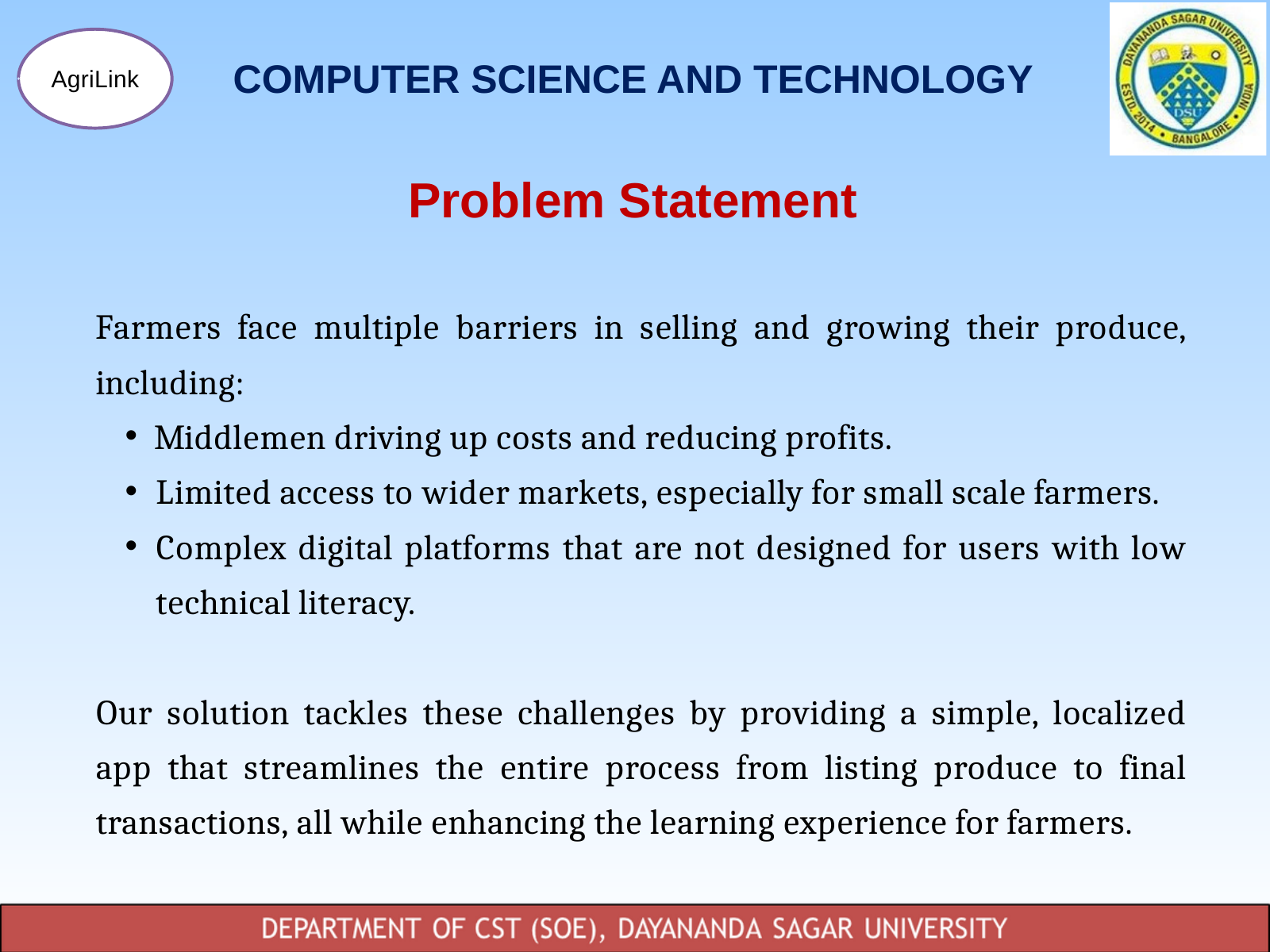

AgriLink

COMPUTER SCIENCE AND TECHNOLOGY
Problem Statement
Farmers face multiple barriers in selling and growing their produce, including:
Middlemen driving up costs and reducing profits.
Limited access to wider markets, especially for small scale farmers.
Complex digital platforms that are not designed for users with low technical literacy.

Our solution tackles these challenges by providing a simple, localized app that streamlines the entire process from listing produce to final transactions, all while enhancing the learning experience for farmers.